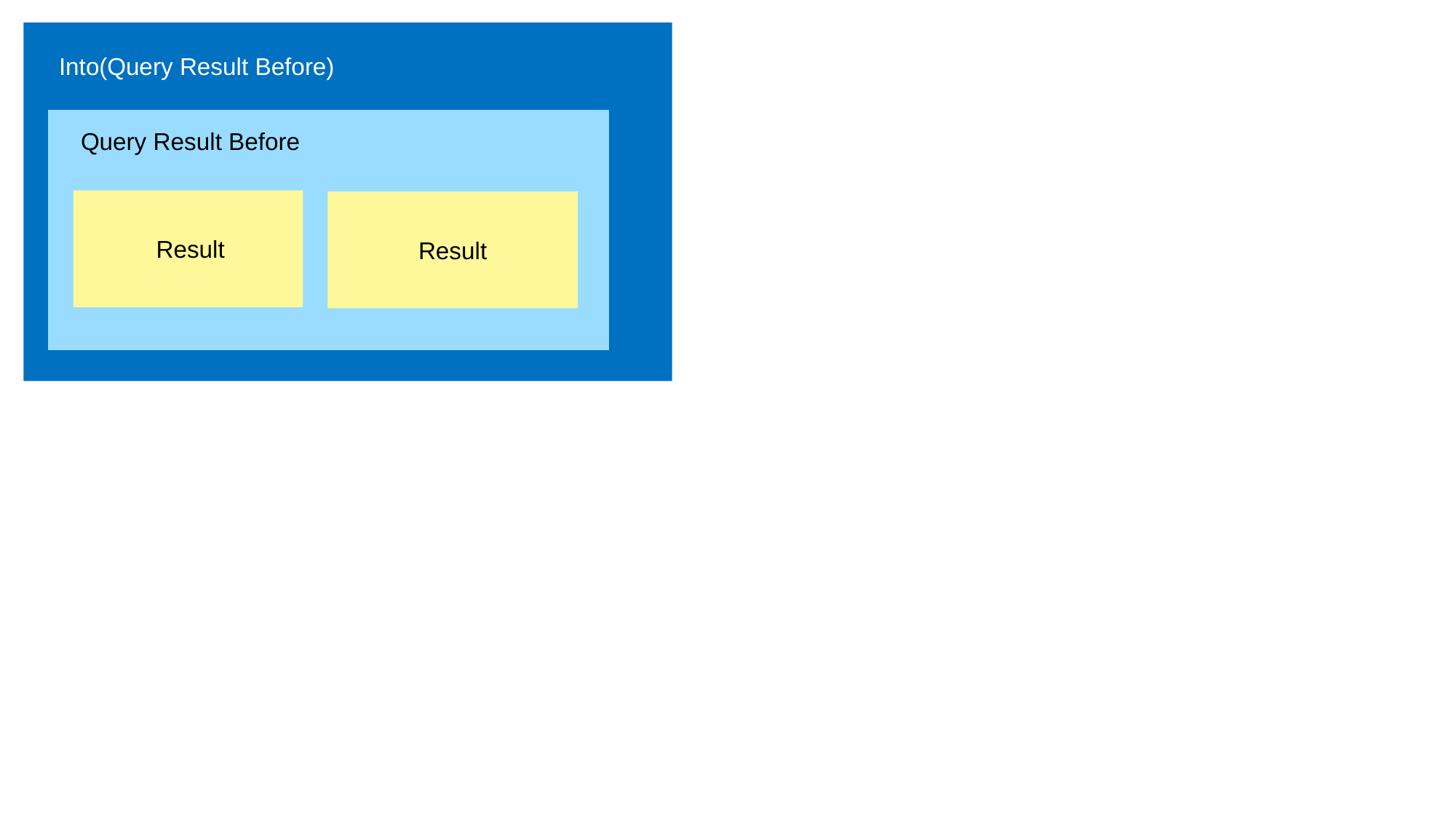

Into(Query Result Before)

Query Result Before

Result
Result